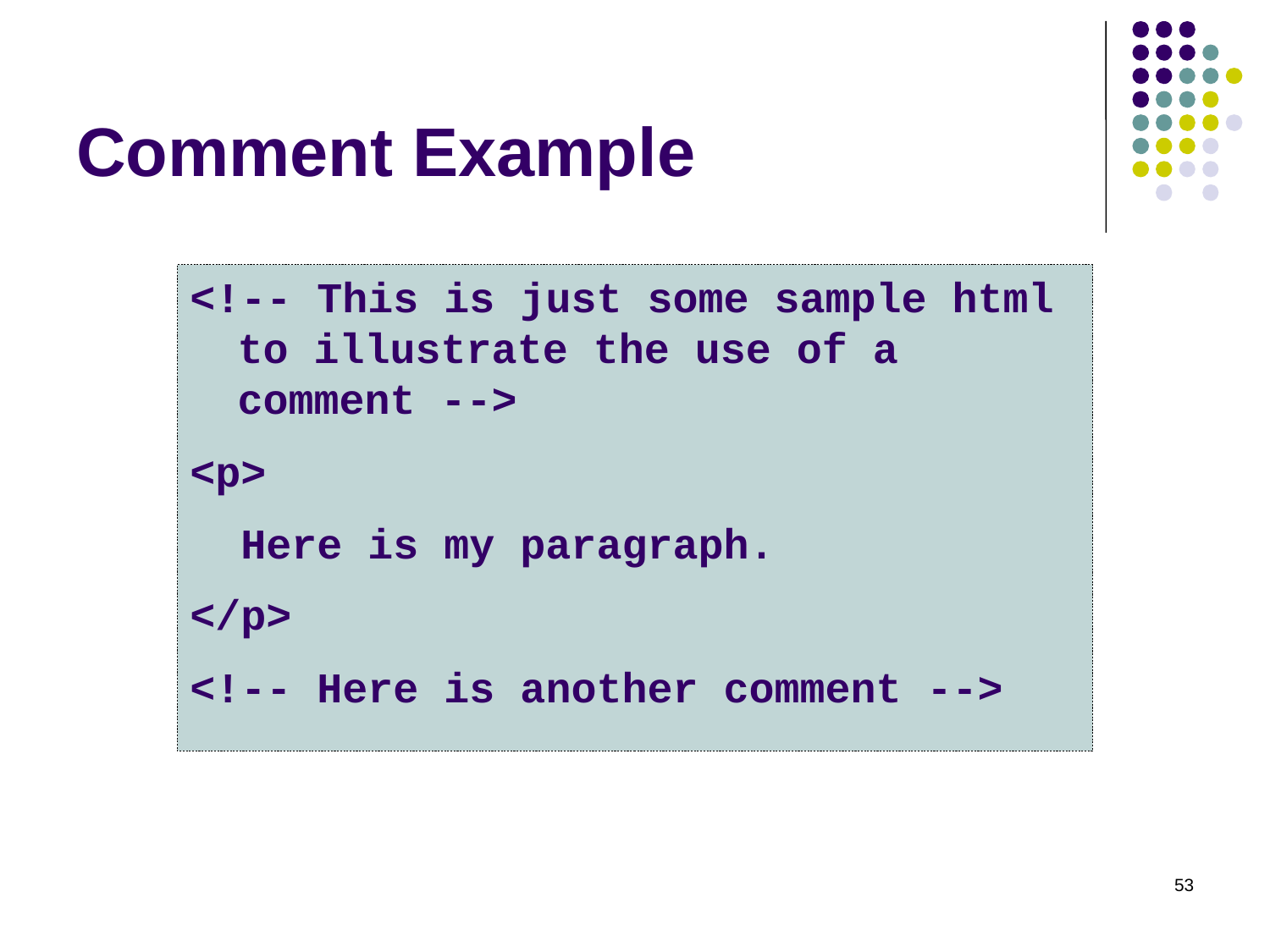

# Comment Example
<!-- This is just some sample html to illustrate the use of a comment -->
<p>
  Here is my paragraph.
</p>
<!-- Here is another comment -->
53